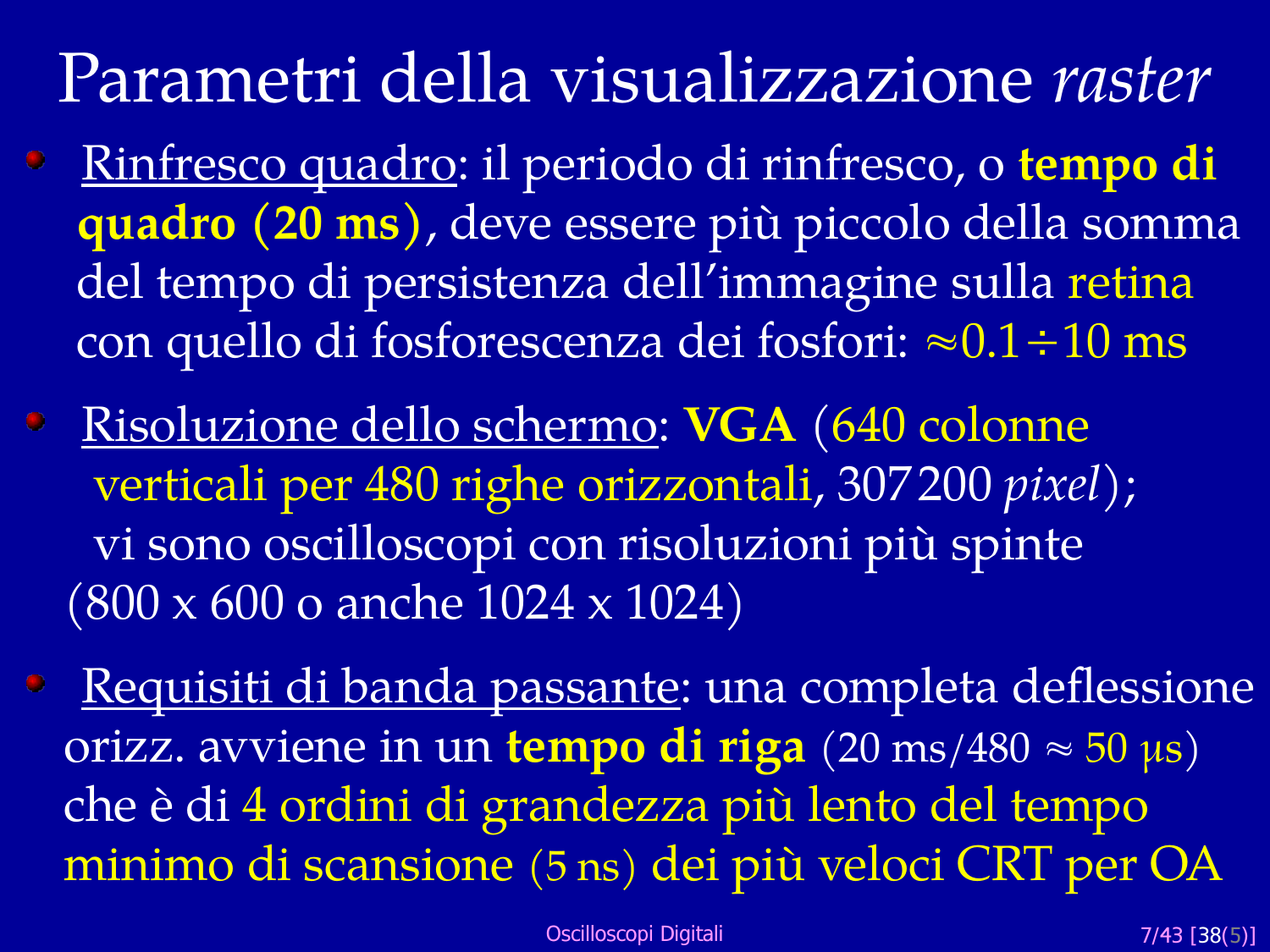

# Parametri della visualizzazione raster
  Rinfresco quadro: il periodo di rinfresco, o tempo di
    quadro (20 ms), deve essere più piccolo della somma
    del tempo di persistenza dell’immagine sulla retina
    con quello di fosforescenza dei fosfori: ≈0.1÷10 ms
  Risoluzione dello schermo: VGA (640 colonne
   verticali per 480 righe orizzontali, 307 200 pixel);
   vi sono oscilloscopi con risoluzioni più spinte
   (800 x 600 o anche 1024 x 1024)
  Requisiti di banda passante: una completa deflessione
   orizz. avviene in un tempo di riga (20 ms/480 ≈ 50 μs)
   che è di 4 ordini di grandezza più lento del tempo
   minimo di scansione (5 ns) dei più veloci CRT per OA
Oscilloscopi Digitali
7/43 [38(5)]